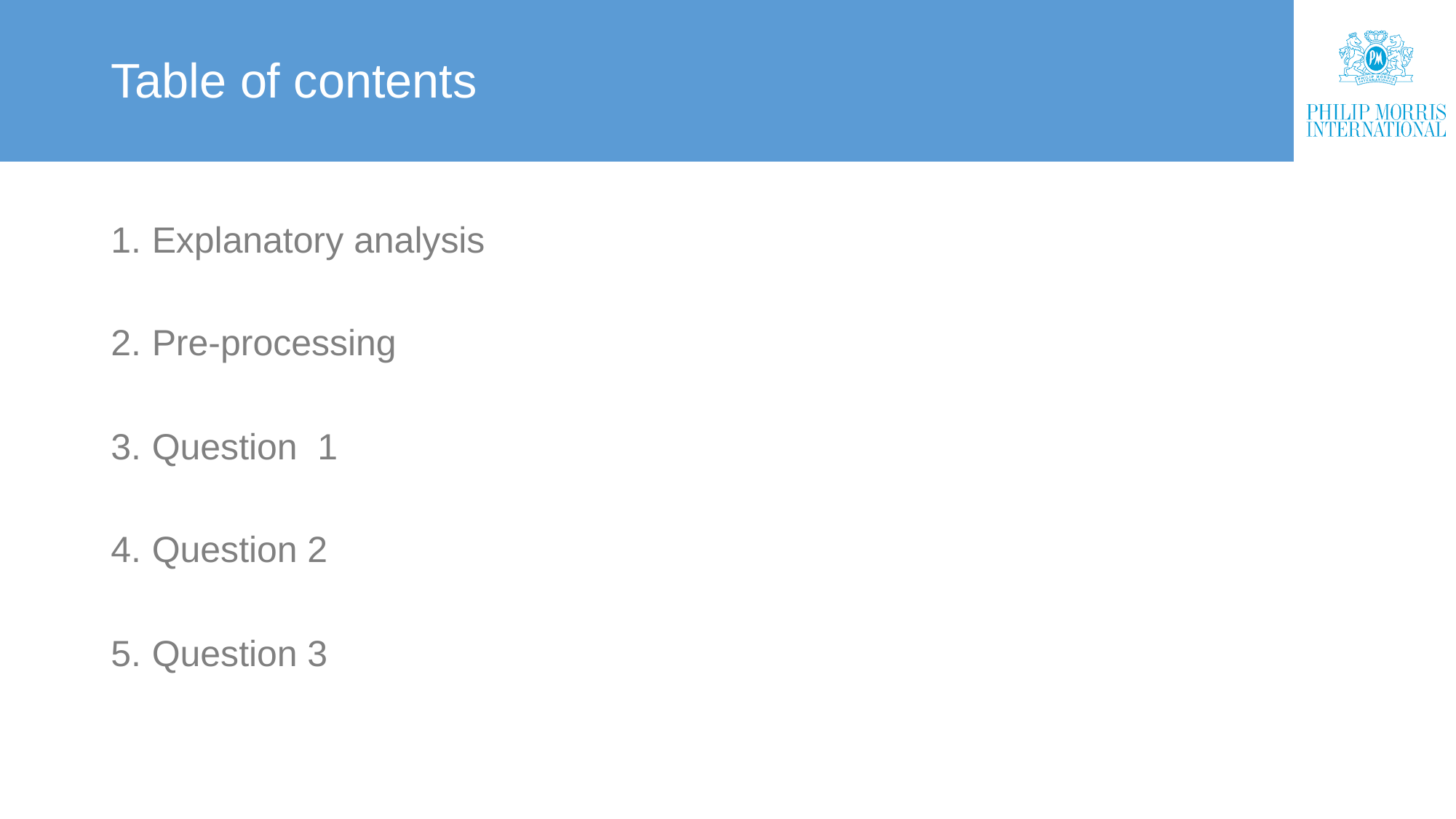

# Table of contents
Explanatory analysis

Pre-processing

Question  1

Question 2

Question 3